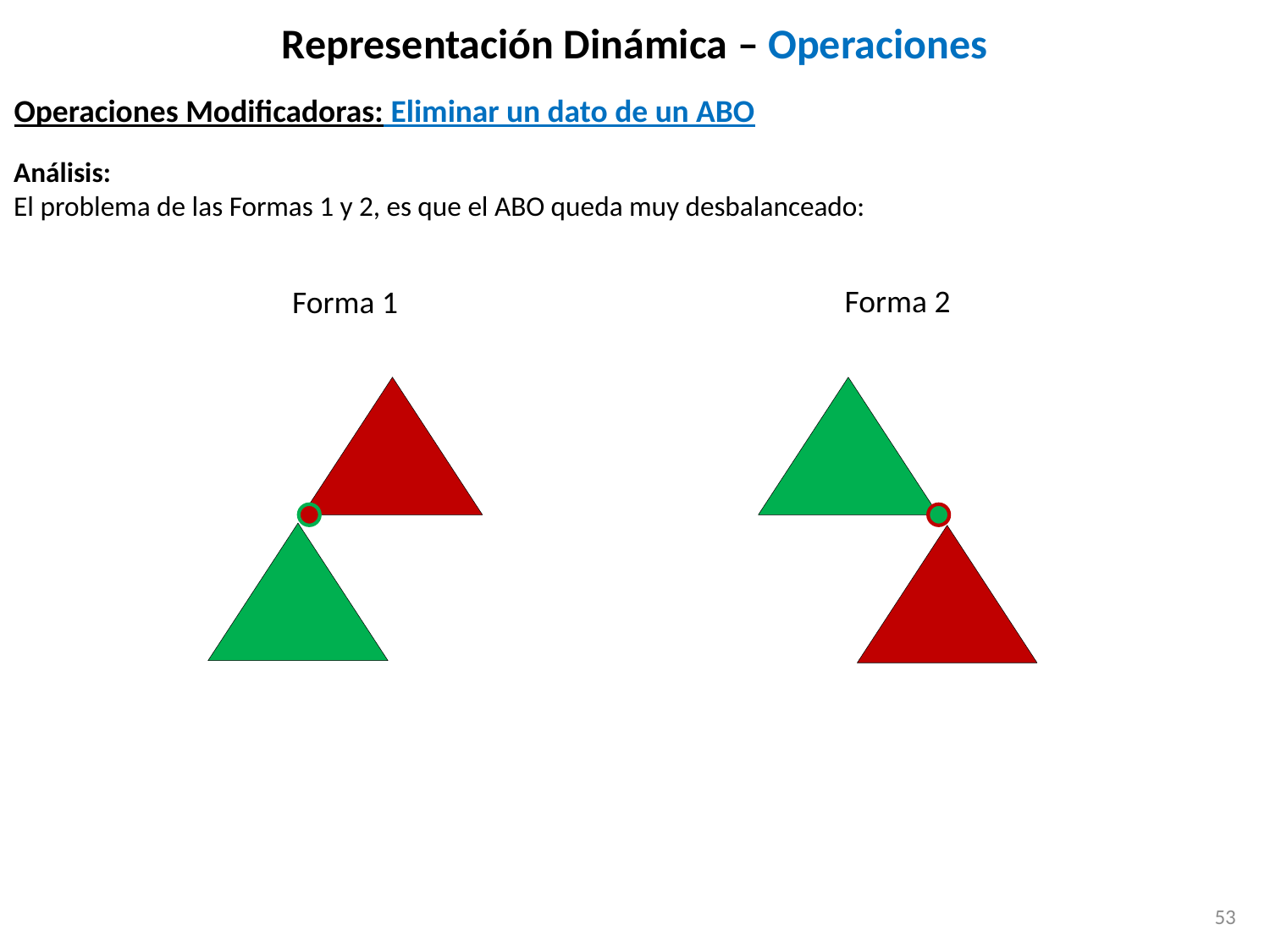

# Representación Dinámica – Operaciones
Operaciones Modificadoras: Eliminar un dato de un ABO
Análisis:
El problema de las Formas 1 y 2, es que el ABO queda muy desbalanceado:
Forma 2

Forma 1

53